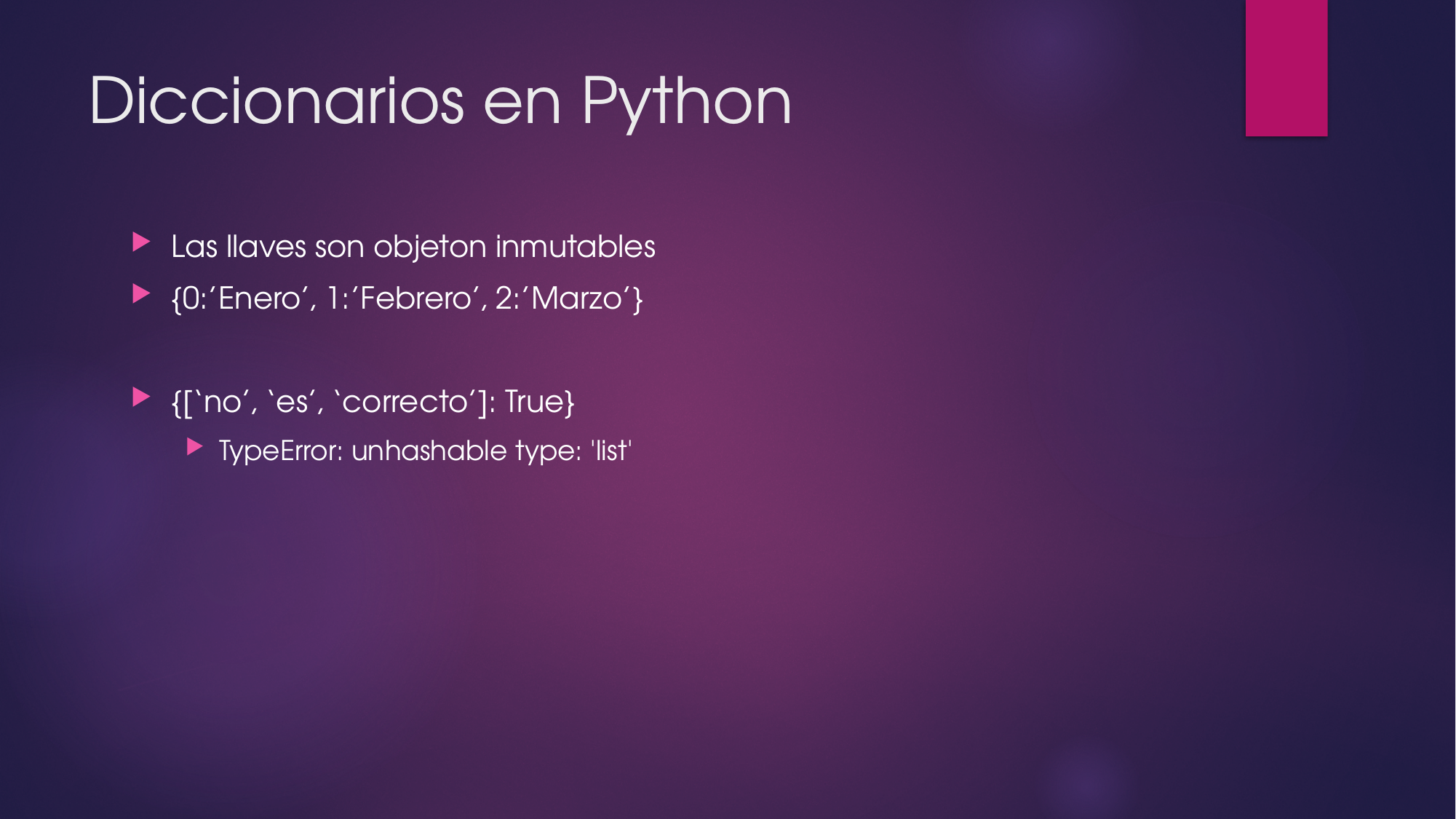

# Diccionarios en Python
Las llaves son objeton inmutables
{0:’Enero’, 1:’Febrero’, 2:’Marzo’}

{[‘no’, ‘es’, ‘correcto’]: True}
TypeError: unhashable type: 'list'